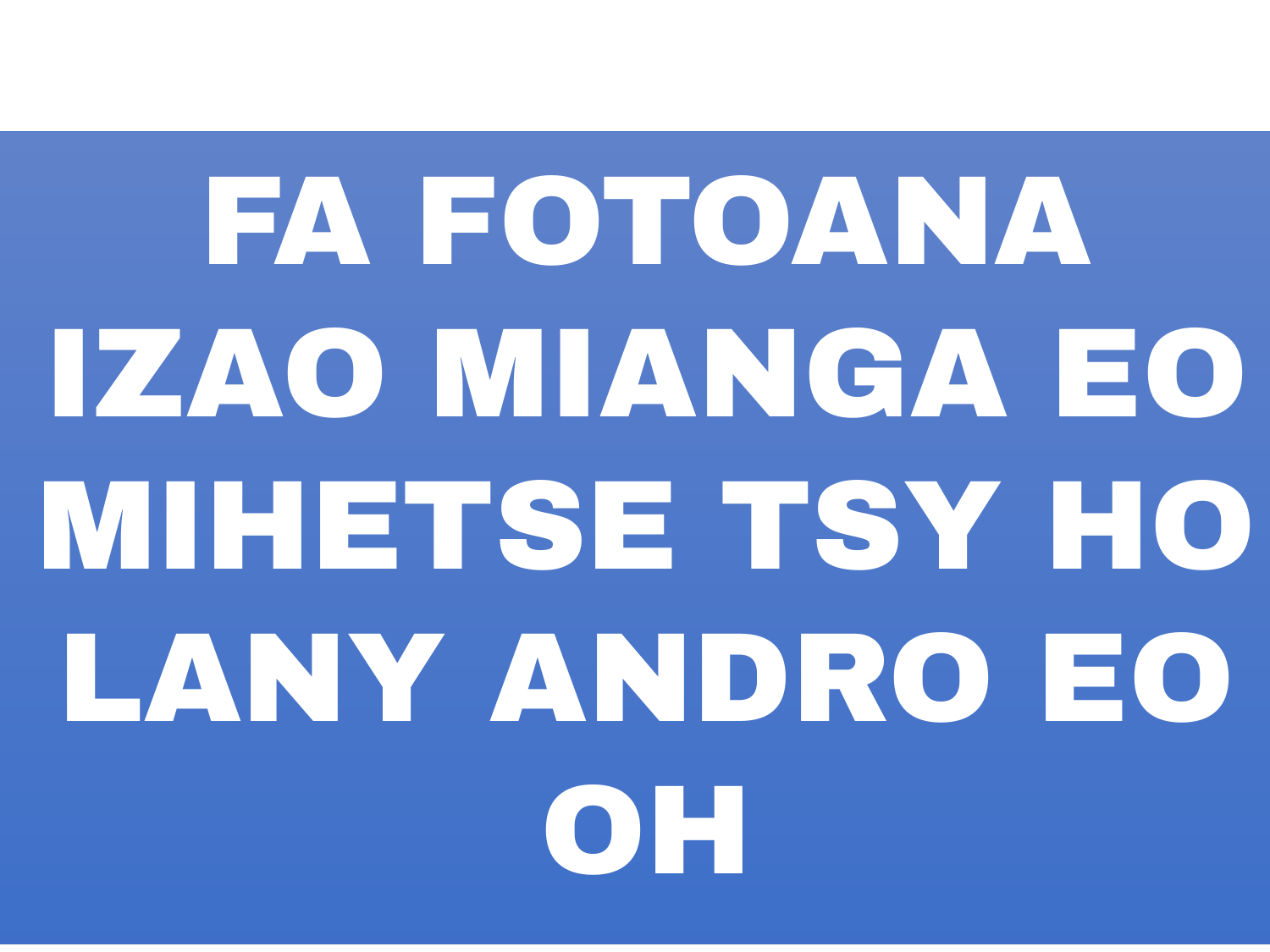

FA FOTOANA IZAO MIANGA EO
MIHETSE TSY HO LANY ANDRO EO OH